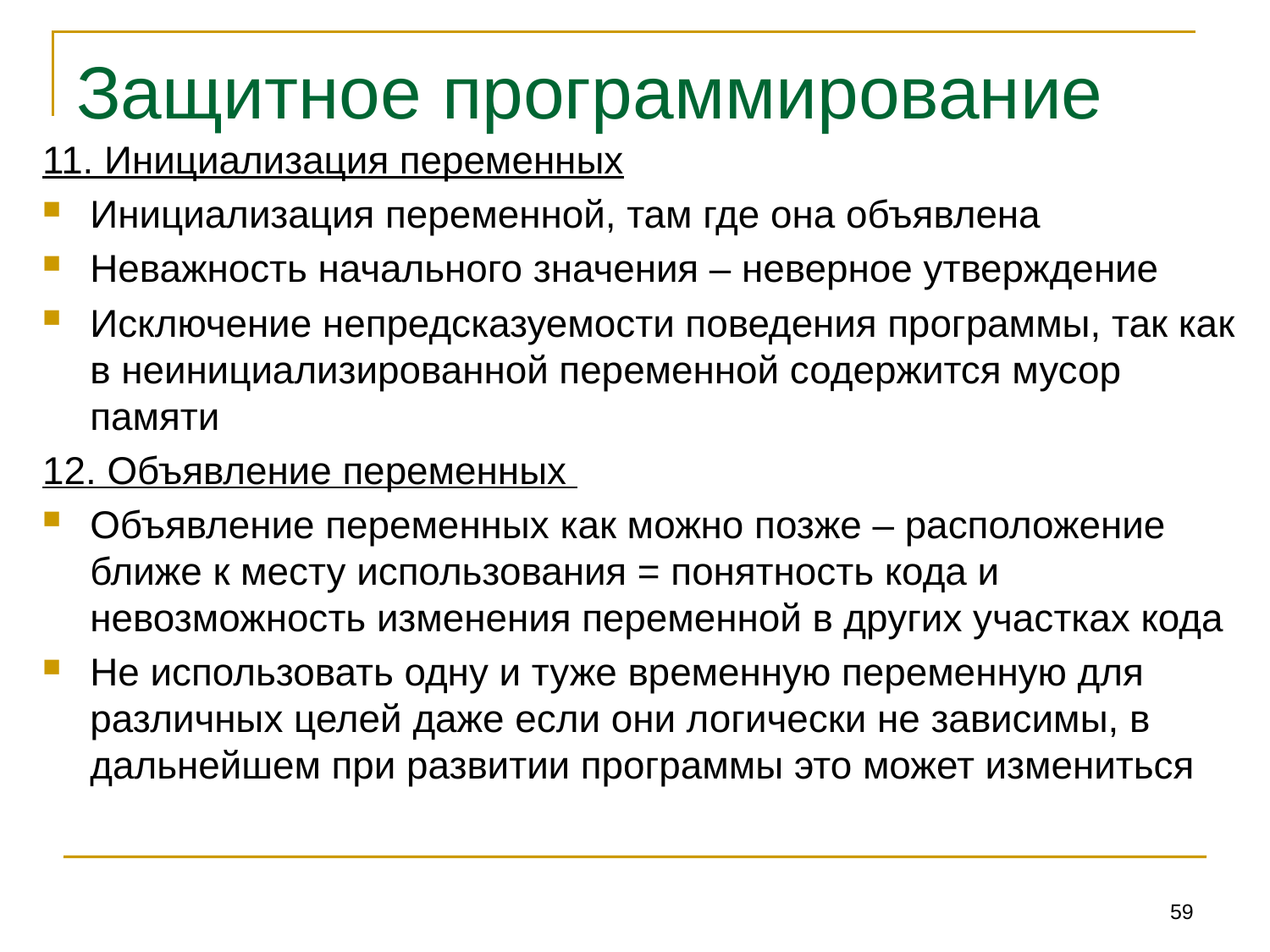

# Защитное программирование
11. Инициализация переменных
Инициализация переменной, там где она объявлена
Неважность начального значения – неверное утверждение
Исключение непредсказуемости поведения программы, так как в неинициализированной переменной содержится мусор памяти
12. Объявление переменных
Объявление переменных как можно позже – расположение ближе к месту использования = понятность кода и невозможность изменения переменной в других участках кода
Не использовать одну и туже временную переменную для различных целей даже если они логически не зависимы, в дальнейшем при развитии программы это может измениться

59